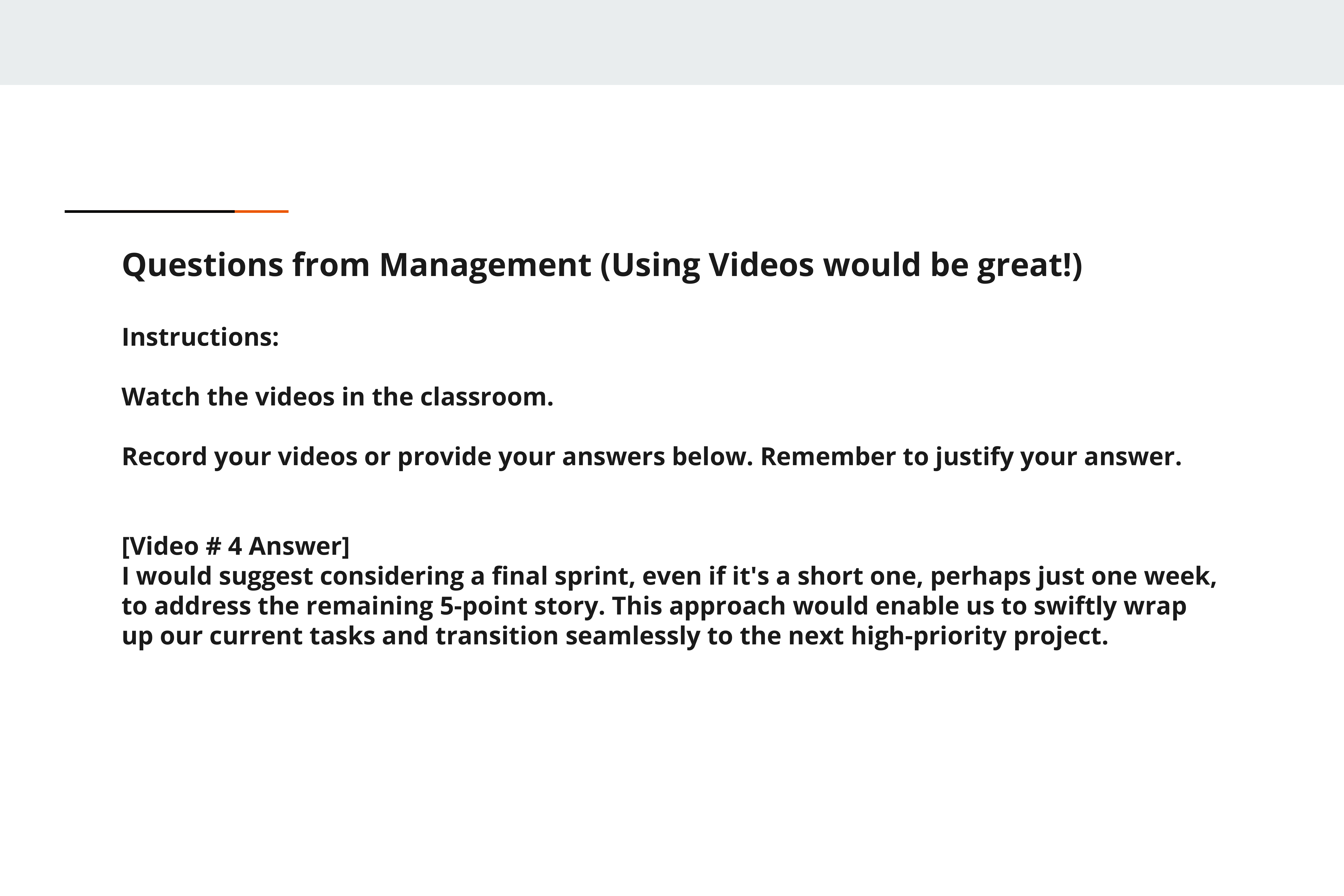

Questions from Management (Using Videos would be great!)

Instructions:

Watch the videos in the classroom.

Record your videos or provide your answers below. Remember to justify your answer.

[Video # 4 Answer]
I would suggest considering a final sprint, even if it's a short one, perhaps just one week, to address the remaining 5-point story. This approach would enable us to swiftly wrap up our current tasks and transition seamlessly to the next high-priority project.